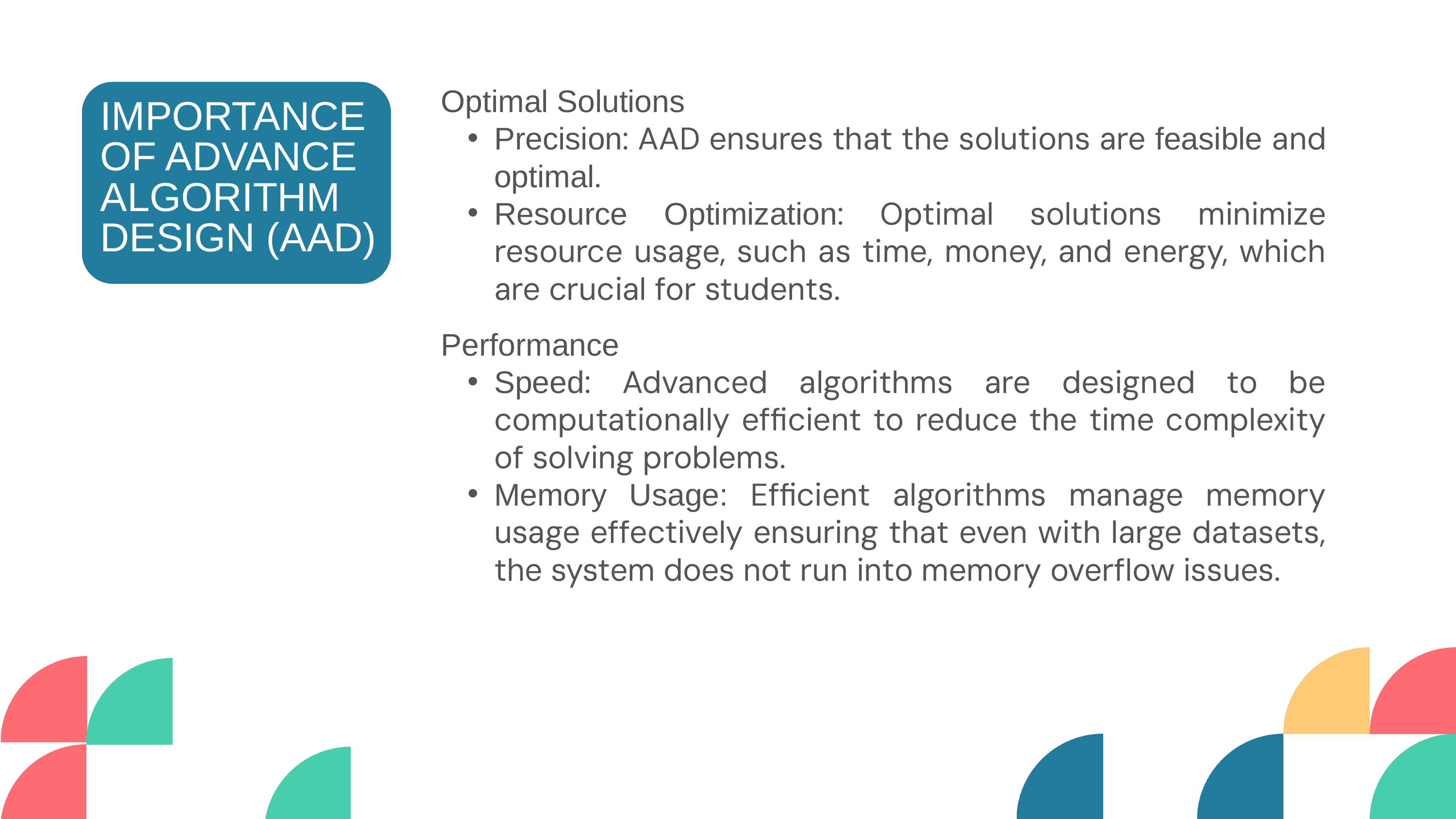

Optimal Solutions
Precision: AAD ensures that the solutions are feasible and optimal.
Resource Optimization: Optimal solutions minimize resource usage, such as time, money, and energy, which are crucial for students.

IMPORTANCE OF ADVANCE ALGORITHM DESIGN (AAD)
Performance
Speed: Advanced algorithms are designed to be computationally efficient to reduce the time complexity of solving problems.
Memory Usage: Efficient algorithms manage memory usage effectively ensuring that even with large datasets, the system does not run into memory overflow issues.